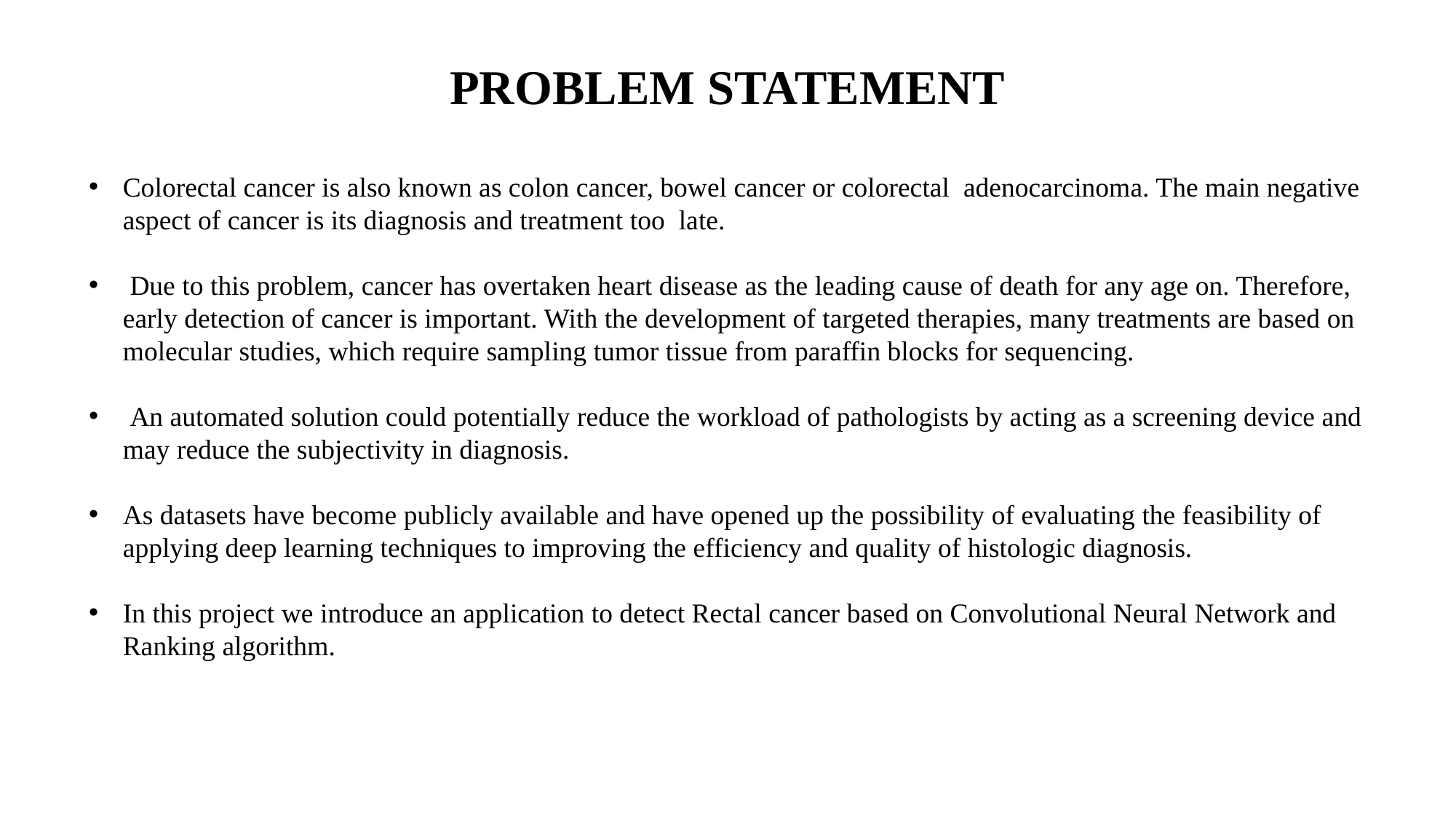

# PROBLEM STATEMENT
Colorectal cancer is also known as colon cancer, bowel cancer or colorectal  adenocarcinoma. The main negative aspect of cancer is its diagnosis and treatment too  late.

 Due to this problem, cancer has overtaken heart disease as the leading cause of death for any age on. Therefore, early detection of cancer is important. With the development of targeted therapies, many treatments are based on molecular studies, which require sampling tumor tissue from paraffin blocks for sequencing.

 An automated solution could potentially reduce the workload of pathologists by acting as a screening device and may reduce the subjectivity in diagnosis.

As datasets have become publicly available and have opened up the possibility of evaluating the feasibility of applying deep learning techniques to improving the efficiency and quality of histologic diagnosis.

In this project we introduce an application to detect Rectal cancer based on Convolutional Neural Network and Ranking algorithm.